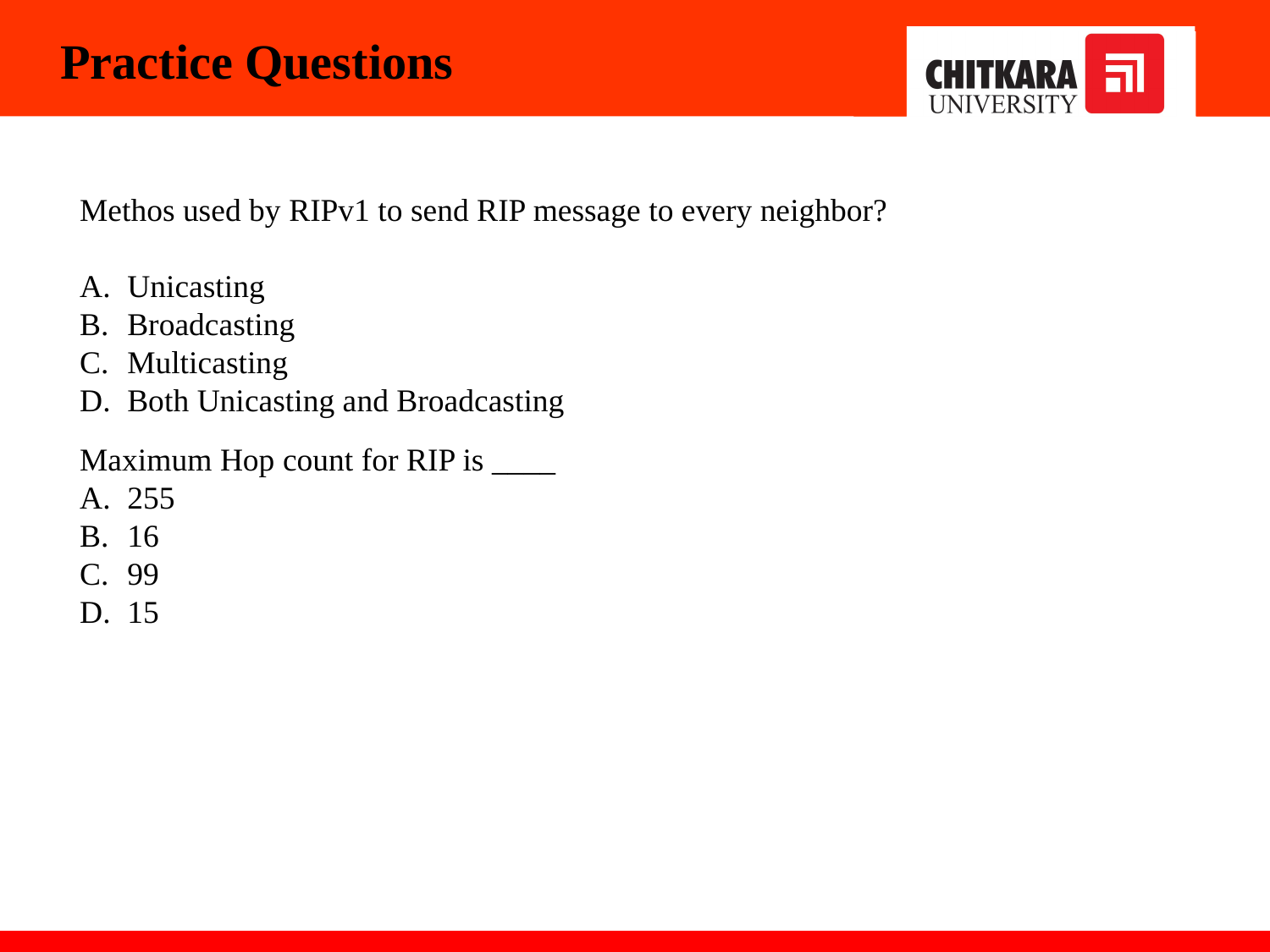

# Practice Questions
Methos used by RIPv1 to send RIP message to every neighbor?

Unicasting
Broadcasting
Multicasting
Both Unicasting and Broadcasting
Maximum Hop count for RIP is ____
255
16
99
15